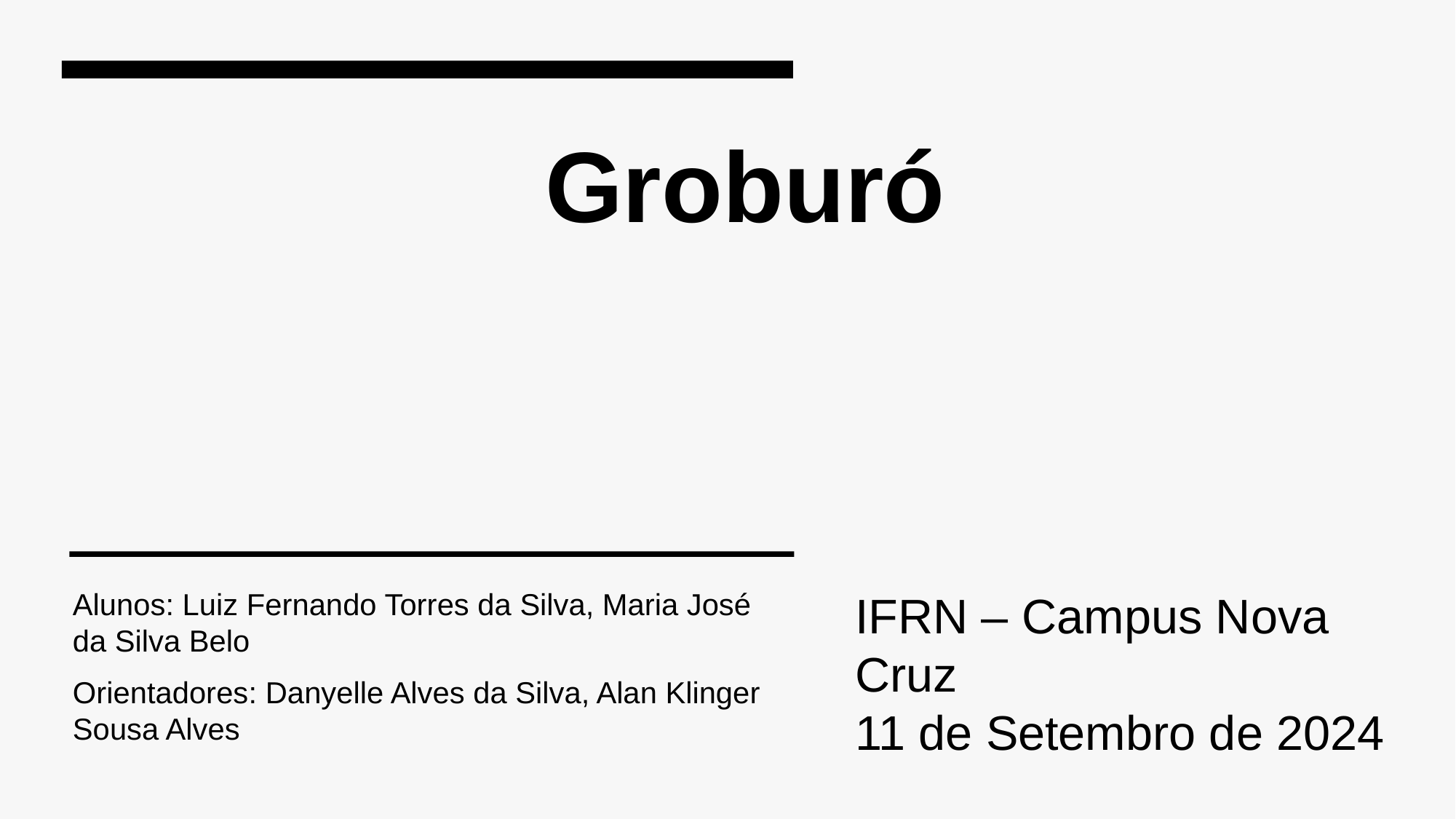

# Groburó

Alunos: Luiz Fernando Torres da Silva, Maria José da Silva Belo
Orientadores: Danyelle Alves da Silva, Alan Klinger Sousa Alves
IFRN – Campus Nova Cruz
11 de Setembro de 2024